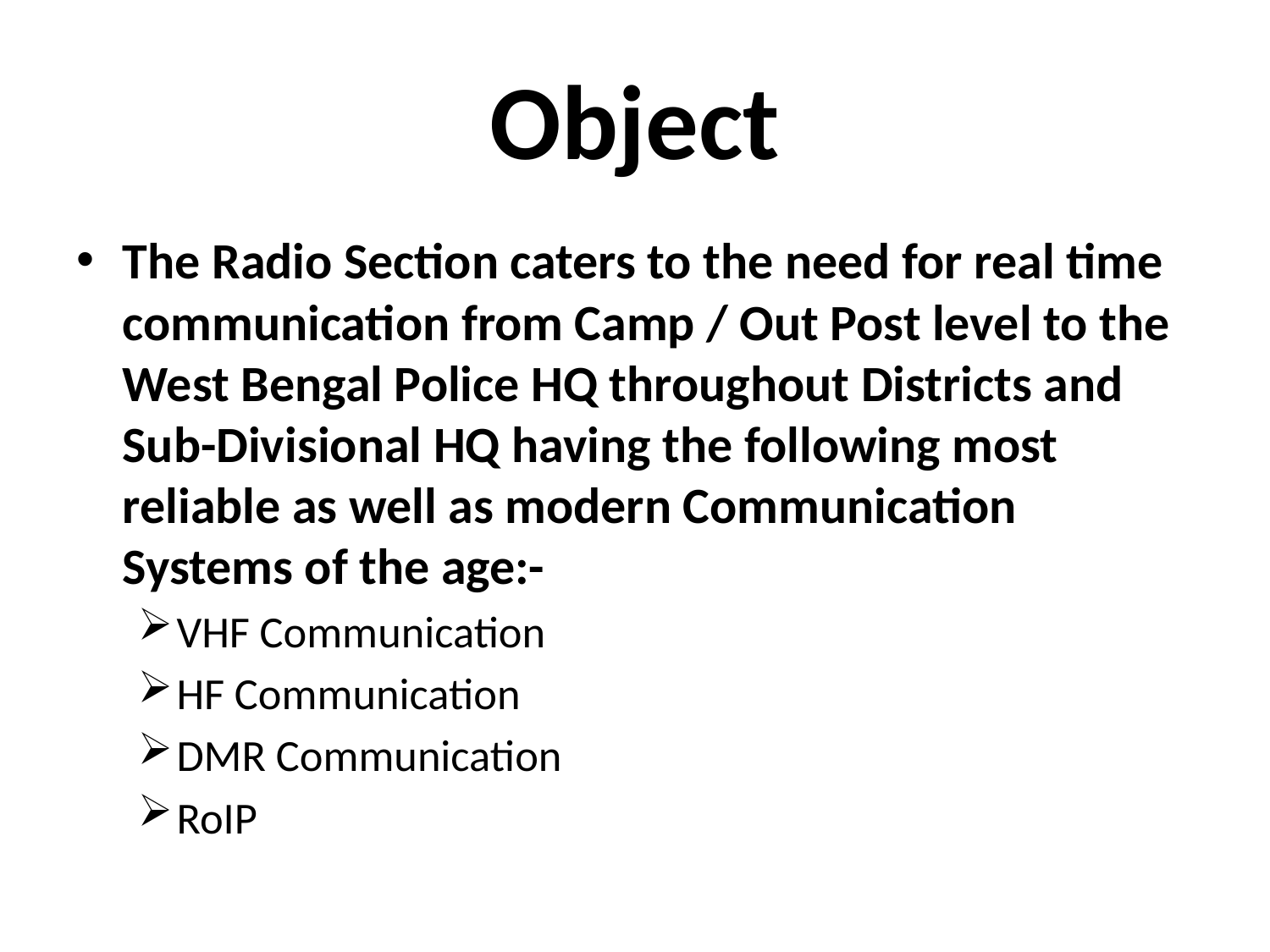

# Object
The Radio Section caters to the need for real time communication from Camp / Out Post level to the West Bengal Police HQ throughout Districts and Sub-Divisional HQ having the following most reliable as well as modern Communication Systems of the age:-
VHF Communication
HF Communication
DMR Communication
RoIP